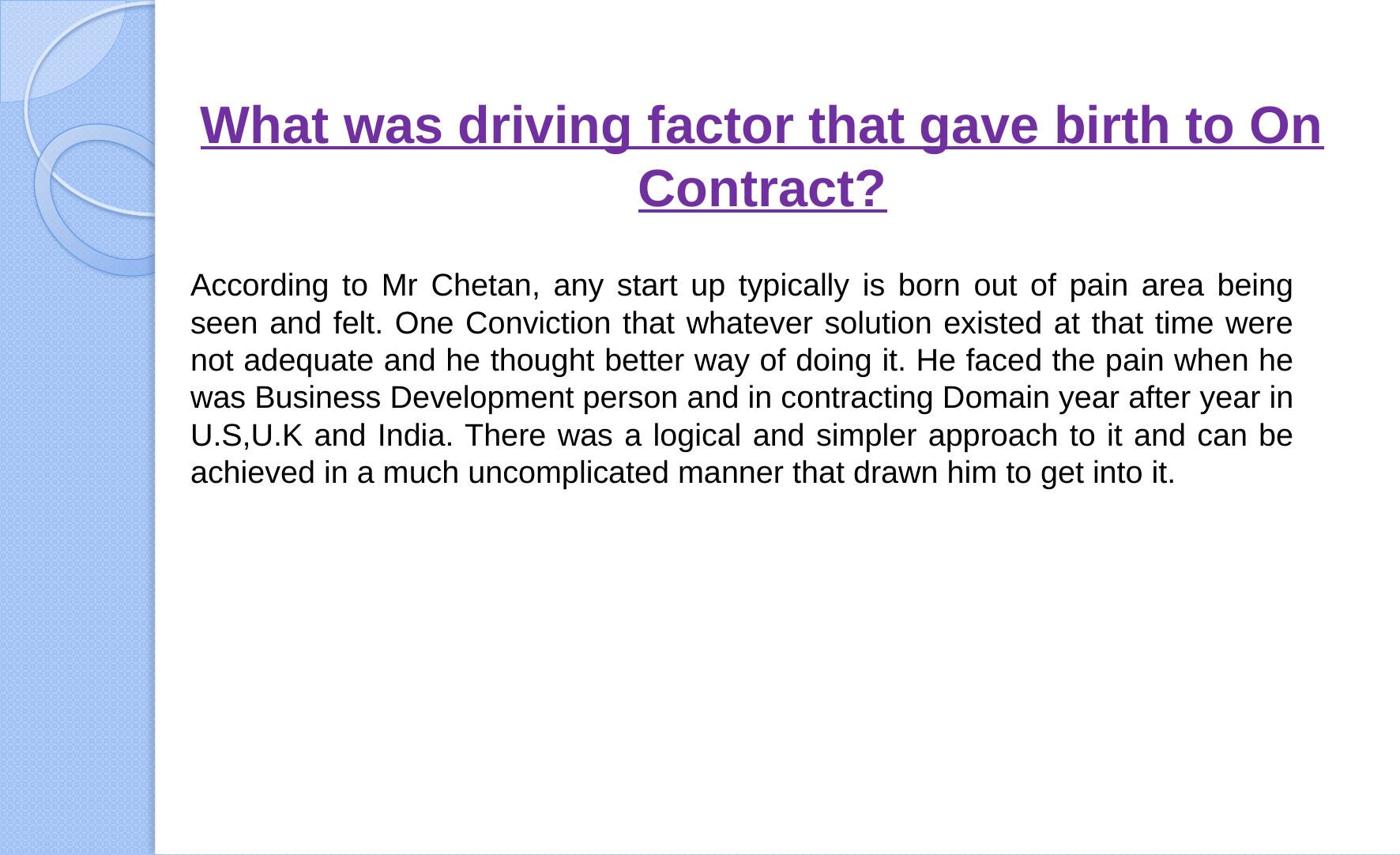

# What was driving factor that gave birth to On Contract?
According to Mr Chetan, any start up typically is born out of pain area being seen and felt. One Conviction that whatever solution existed at that time were not adequate and he thought better way of doing it. He faced the pain when he was Business Development person and in contracting Domain year after year in U.S,U.K and India. There was a logical and simpler approach to it and can be achieved in a much uncomplicated manner that drawn him to get into it.